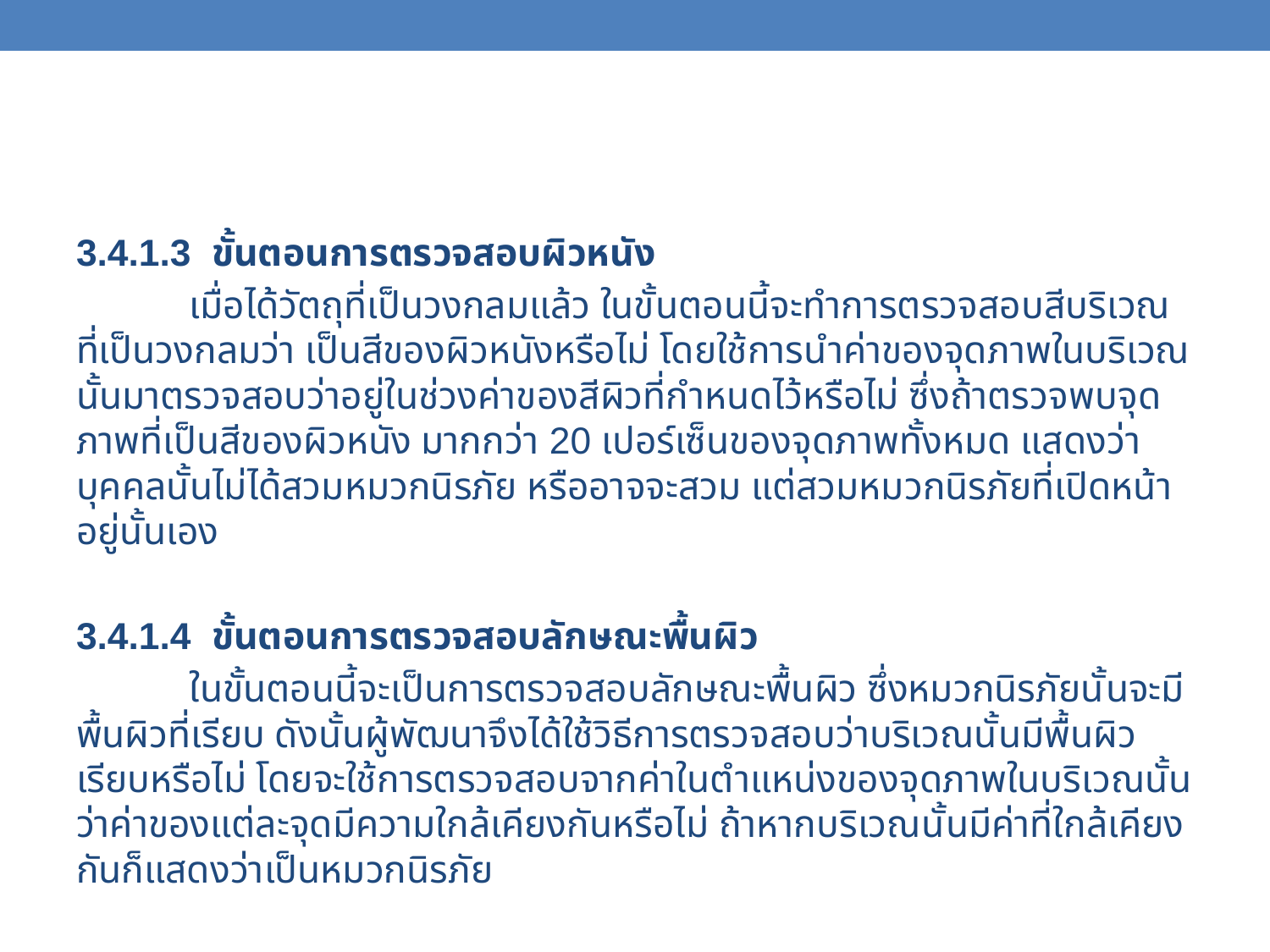

#
3.4.1.3  ขั้นตอนการตรวจสอบผิวหนัง
	เมื่อได้วัตถุที่เป็นวงกลมแล้ว ในขั้นตอนนี้จะทำการตรวจสอบสีบริเวณที่เป็นวงกลมว่า เป็นสีของผิวหนังหรือไม่ โดยใช้การนำค่าของจุดภาพในบริเวณนั้นมาตรวจสอบว่าอยู่ในช่วงค่าของสีผิวที่กำหนดไว้หรือไม่ ซึ่งถ้าตรวจพบจุดภาพที่เป็นสีของผิวหนัง มากกว่า 20 เปอร์เซ็นของจุดภาพทั้งหมด แสดงว่า บุคคลนั้นไม่ได้สวมหมวกนิรภัย หรืออาจจะสวม แต่สวมหมวกนิรภัยที่เปิดหน้าอยู่นั้นเอง

3.4.1.4  ขั้นตอนการตรวจสอบลักษณะพื้นผิว
	ในขั้นตอนนี้จะเป็นการตรวจสอบลักษณะพื้นผิว ซึ่งหมวกนิรภัยนั้นจะมีพื้นผิวที่เรียบ ดังนั้นผู้พัฒนาจึงได้ใช้วิธีการตรวจสอบว่าบริเวณนั้นมีพื้นผิวเรียบหรือไม่ โดยจะใช้การตรวจสอบจากค่าในตำแหน่งของจุดภาพในบริเวณนั้น ว่าค่าของแต่ละจุดมีความใกล้เคียงกันหรือไม่ ถ้าหากบริเวณนั้นมีค่าที่ใกล้เคียงกันก็แสดงว่าเป็นหมวกนิรภัย